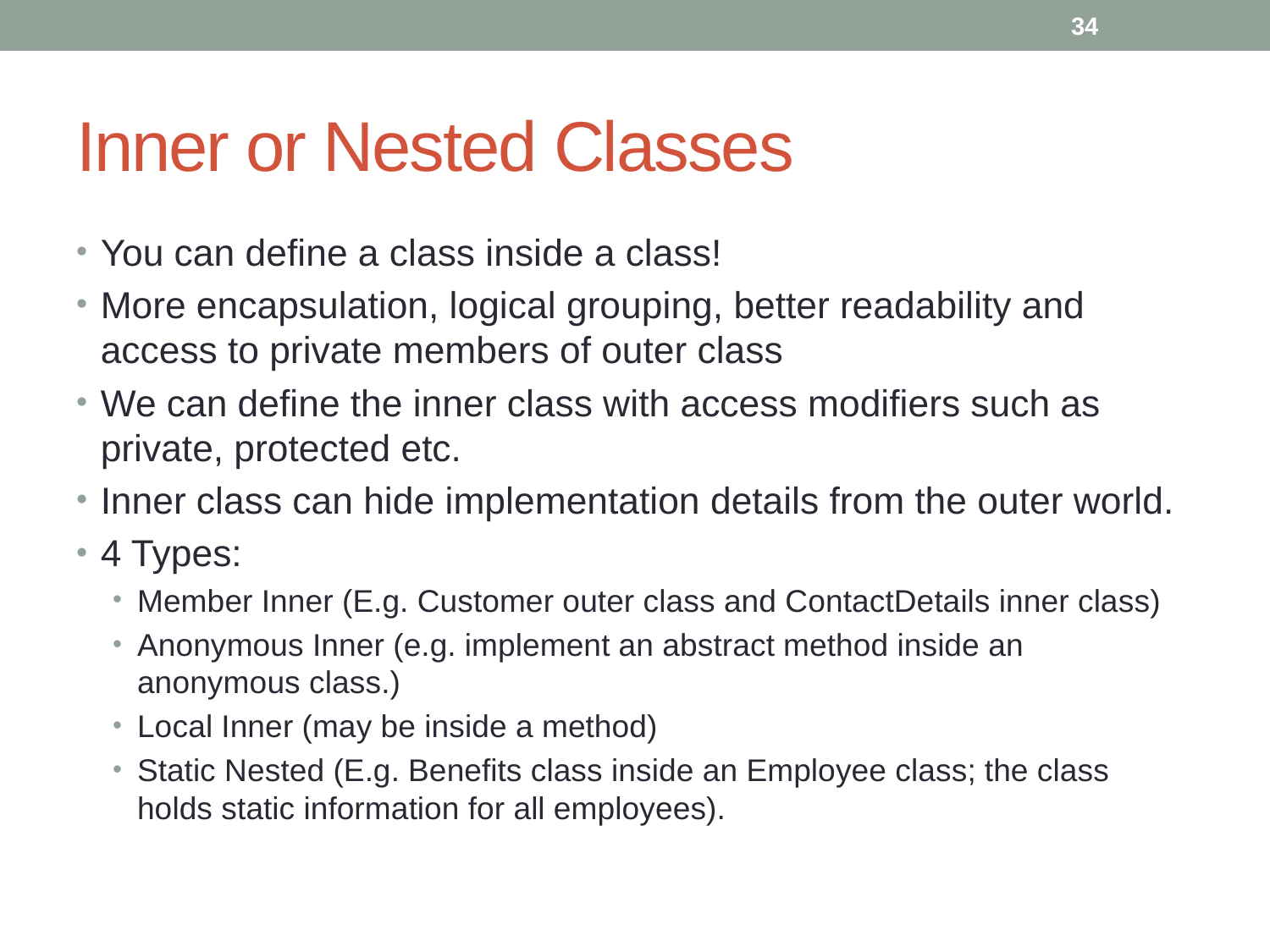

34
# Inner or Nested Classes
You can define a class inside a class!
More encapsulation, logical grouping, better readability and access to private members of outer class
We can define the inner class with access modifiers such as private, protected etc.
Inner class can hide implementation details from the outer world.
4 Types:
Member Inner (E.g. Customer outer class and ContactDetails inner class)
Anonymous Inner (e.g. implement an abstract method inside an anonymous class.)
Local Inner (may be inside a method)
Static Nested (E.g. Benefits class inside an Employee class; the class holds static information for all employees).